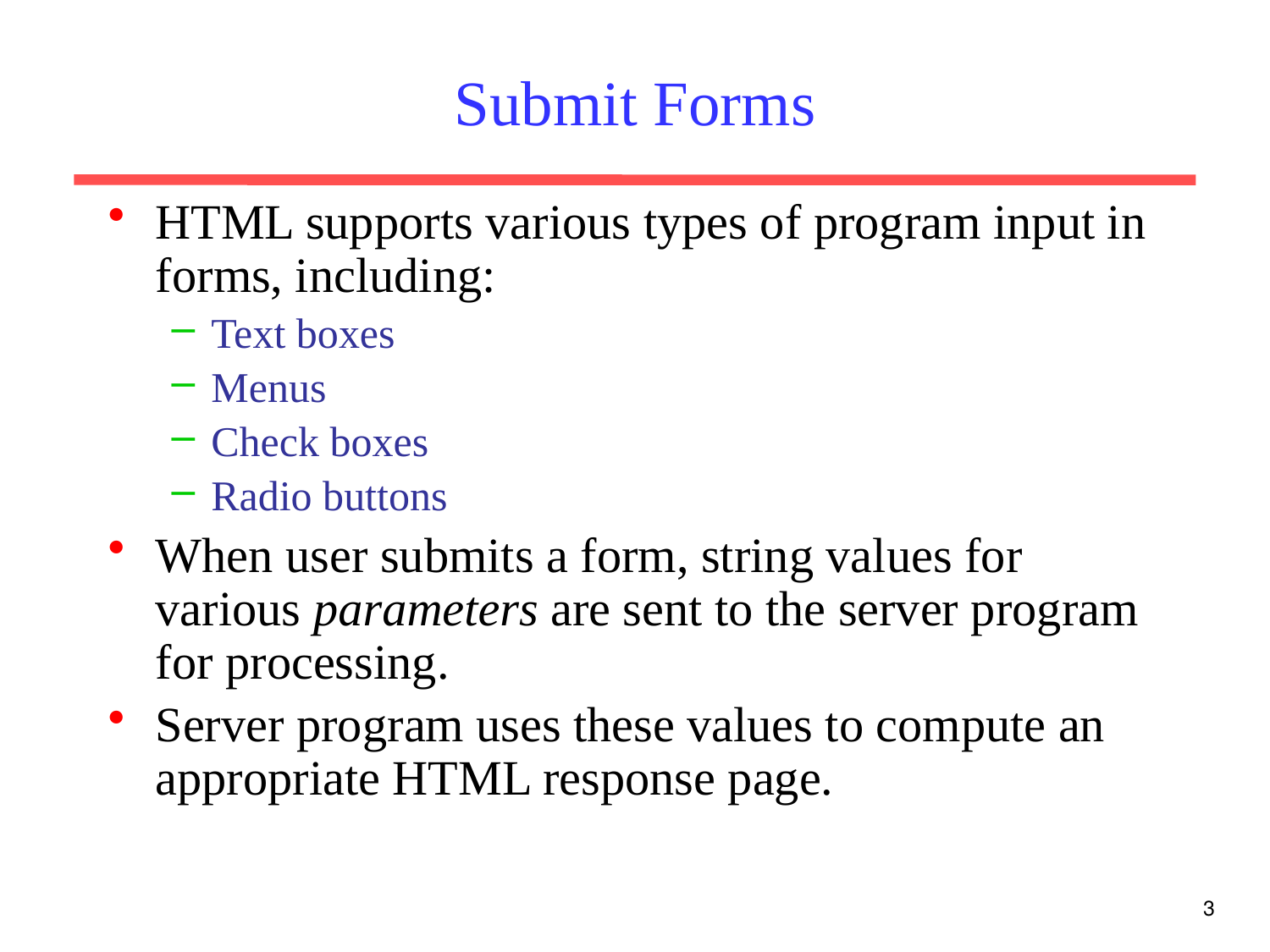

# Submit Forms
HTML supports various types of program input in forms, including:
Text boxes
Menus
Check boxes
Radio buttons
When user submits a form, string values for various parameters are sent to the server program for processing.
Server program uses these values to compute an appropriate HTML response page.
3